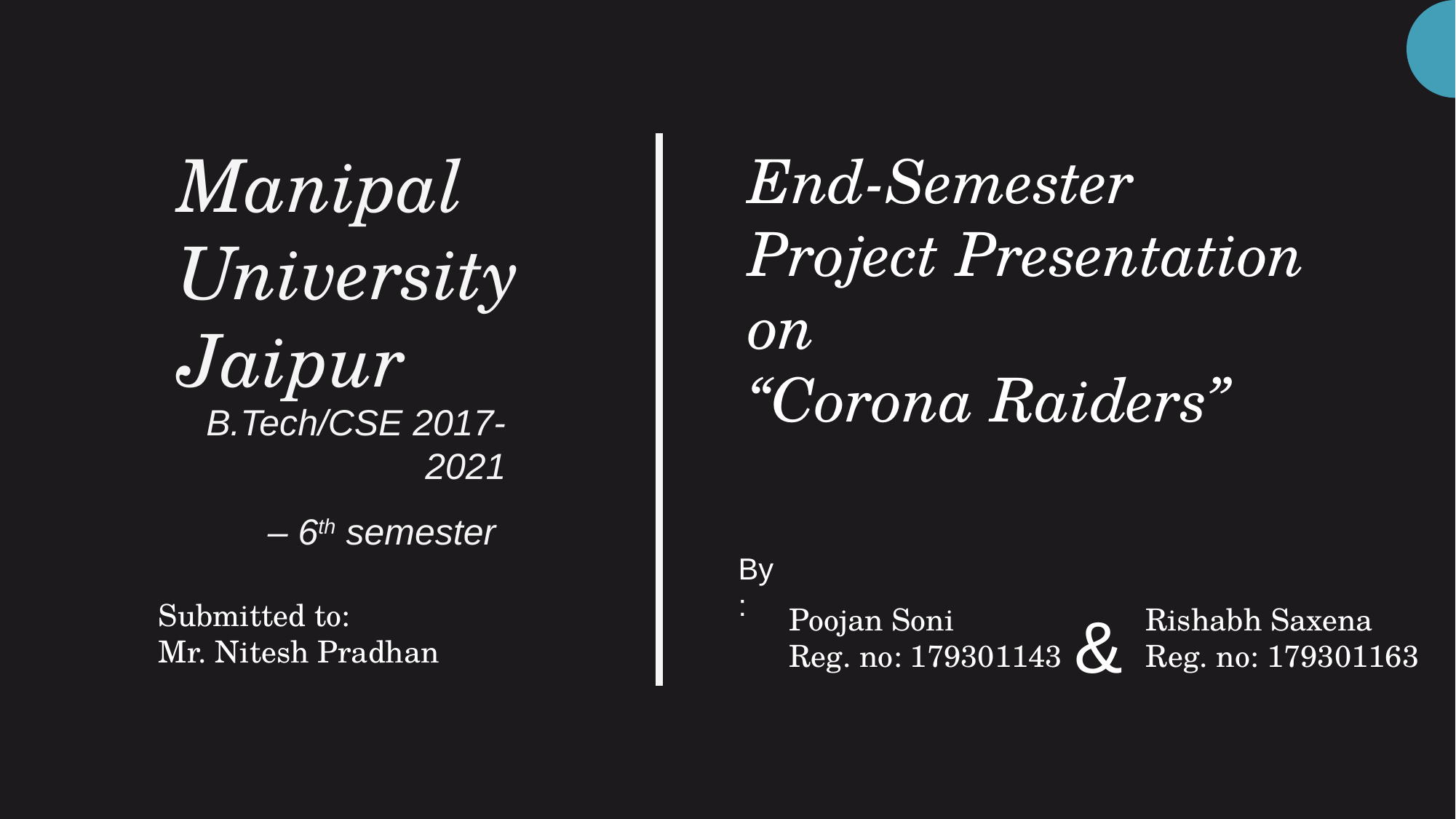

Manipal University
Jaipur
End-Semester
Project Presentation on
“Corona Raiders”
B.Tech/CSE 2017-2021
– 6th semester

By:
&
Rishabh Saxena
Reg. no: 179301163

Poojan Soni
Reg. no: 179301143
Submitted to:
Mr. Nitesh Pradhan